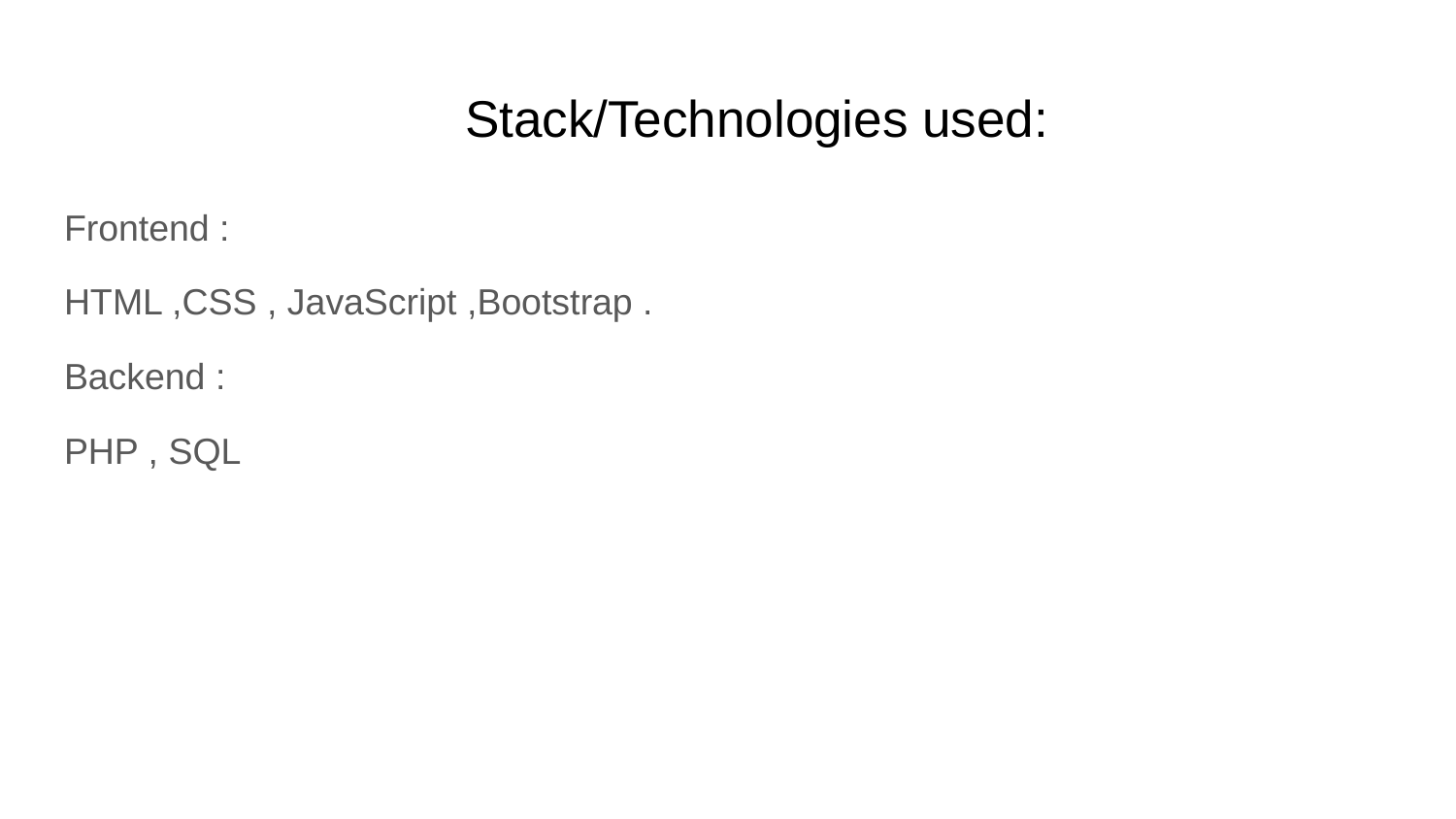

# Stack/Technologies used:
Frontend :
HTML ,CSS , JavaScript ,Bootstrap .
Backend :
PHP , SQL